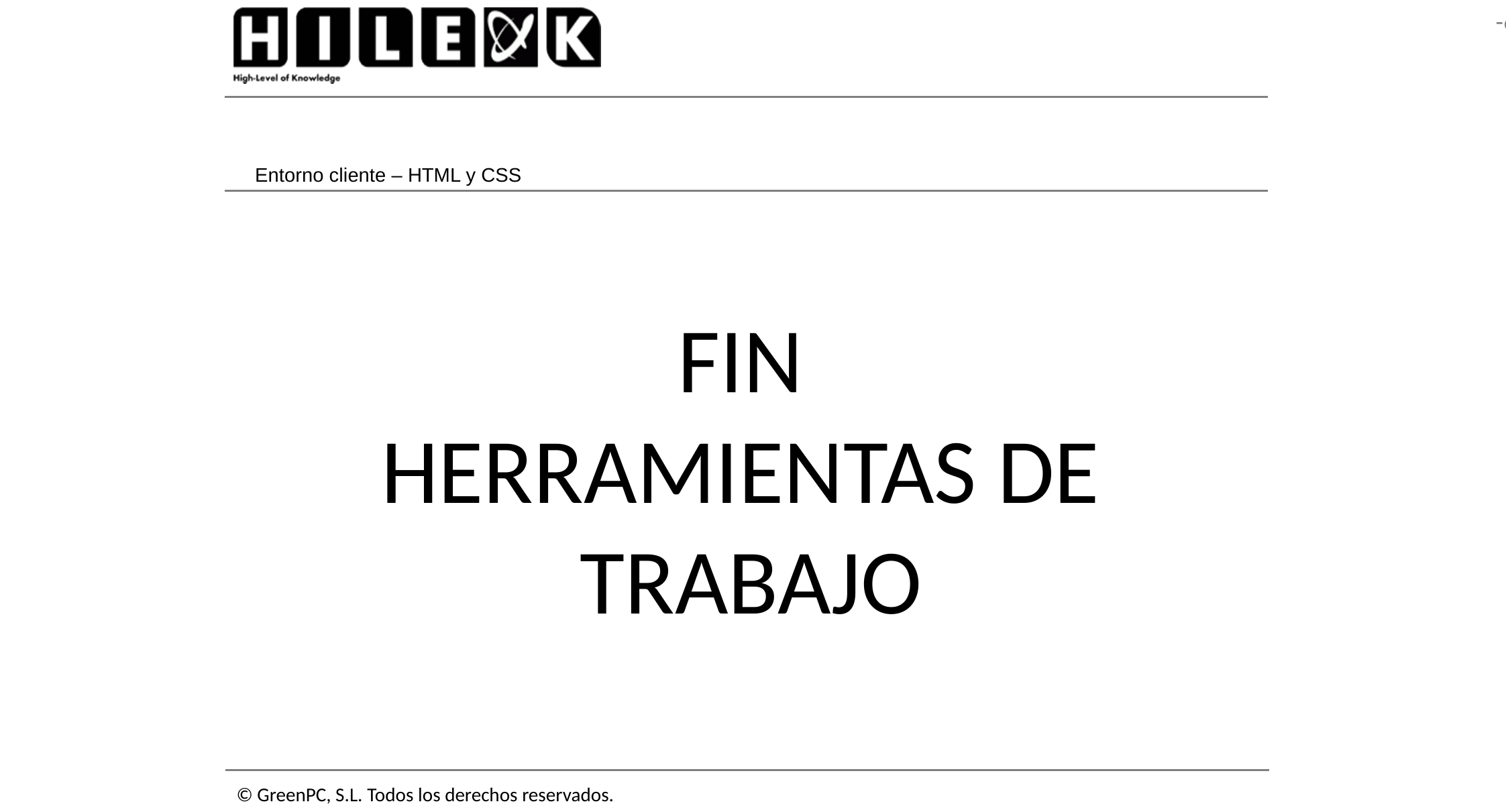

Entorno cliente – HTML y CSS
FIN
HERRAMIENTAS DE
TRABAJO